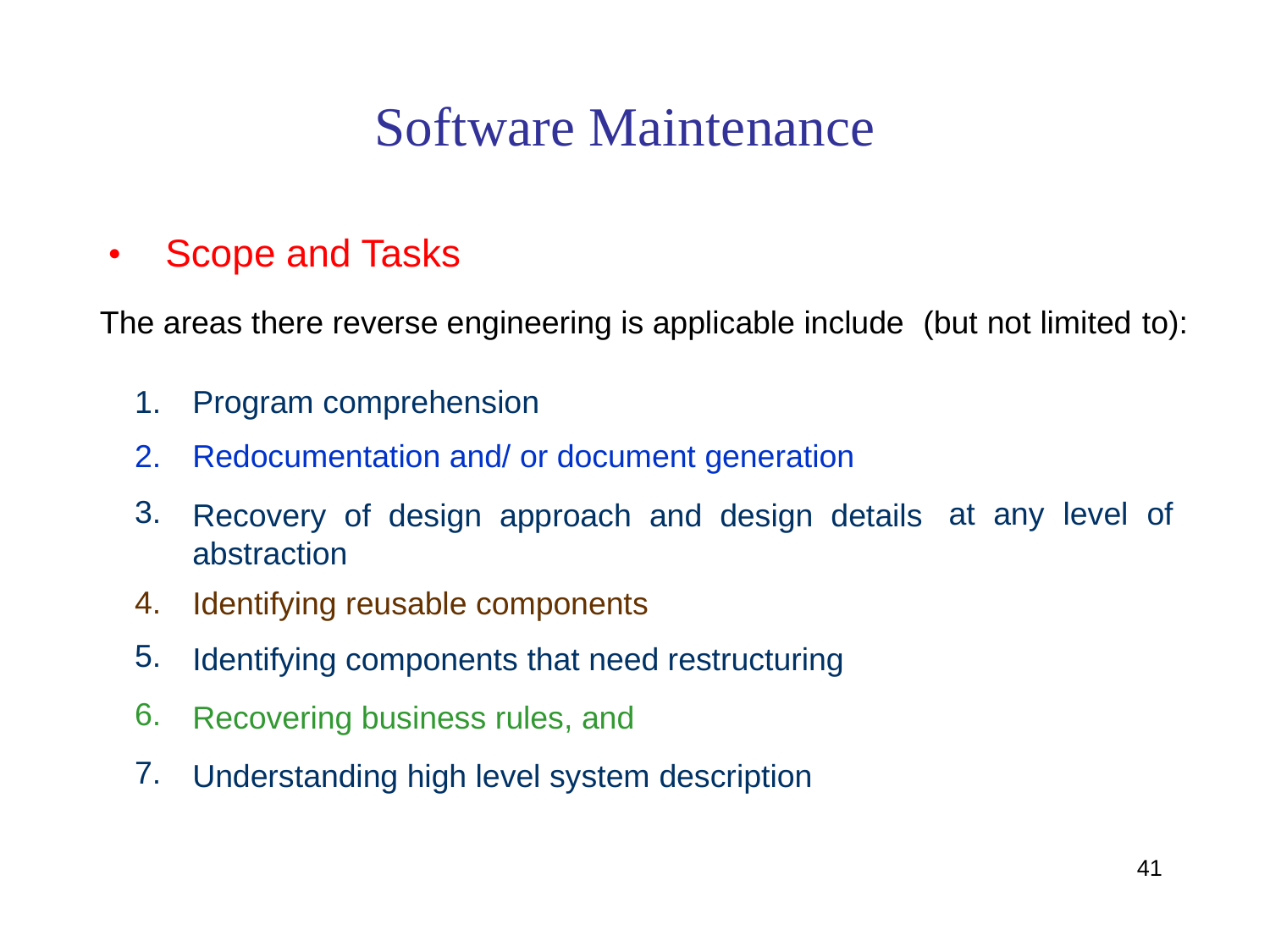

Software Maintenance
•
Scope and Tasks
The areas there reverse engineering is applicable include
(but
not limited
to):
1.
2.
3.
Program comprehension
Redocumentation and/ or document generation
Recovery  of  design  approach  and  design  details abstraction
Identifying reusable components
Identifying components that need restructuring
Recovering business rules, and
Understanding high level system description
at
any
level
of
4.
5.
6.
7.
41